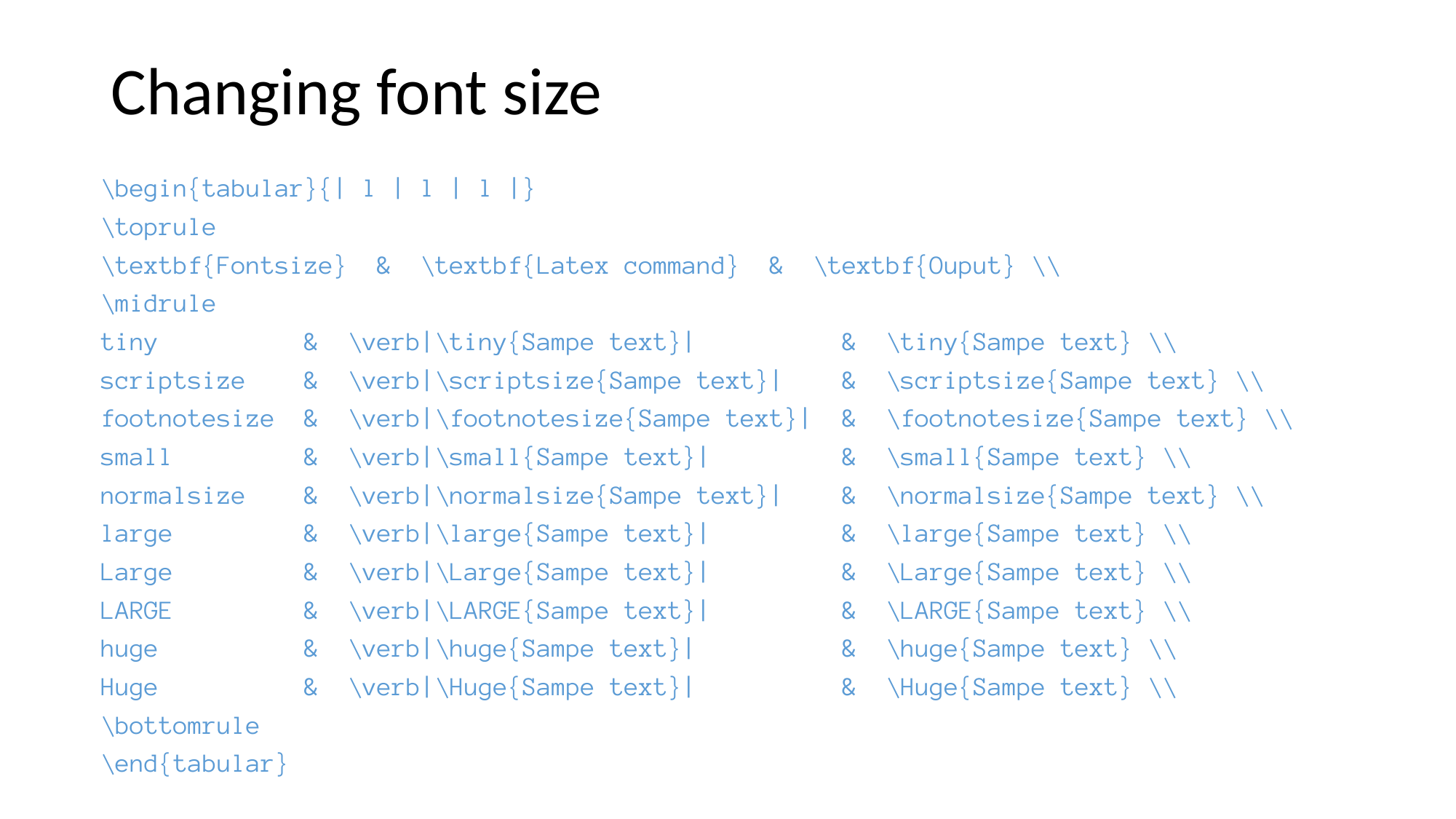

# Changing font size
\begin{tabular}{| l | l | l |}
\toprule
\textbf{Fontsize}  &  \textbf{Latex command}  &  \textbf{Ouput} \\
\midrule
tiny          &  \verb|\tiny{Sampe text}|          &  \tiny{Sampe text} \\
scriptsize    &  \verb|\scriptsize{Sampe text}|    &  \scriptsize{Sampe text} \\
footnotesize  &  \verb|\footnotesize{Sampe text}|  &  \footnotesize{Sampe text} \\
small         &  \verb|\small{Sampe text}|         &  \small{Sampe text} \\
normalsize    &  \verb|\normalsize{Sampe text}|    &  \normalsize{Sampe text} \\
large         &  \verb|\large{Sampe text}|         &  \large{Sampe text} \\
Large         &  \verb|\Large{Sampe text}|         &  \Large{Sampe text} \\
LARGE         &  \verb|\LARGE{Sampe text}|         &  \LARGE{Sampe text} \\
huge          &  \verb|\huge{Sampe text}|          &  \huge{Sampe text} \\
Huge          &  \verb|\Huge{Sampe text}|          &  \Huge{Sampe text} \\
\bottomrule
\end{tabular}